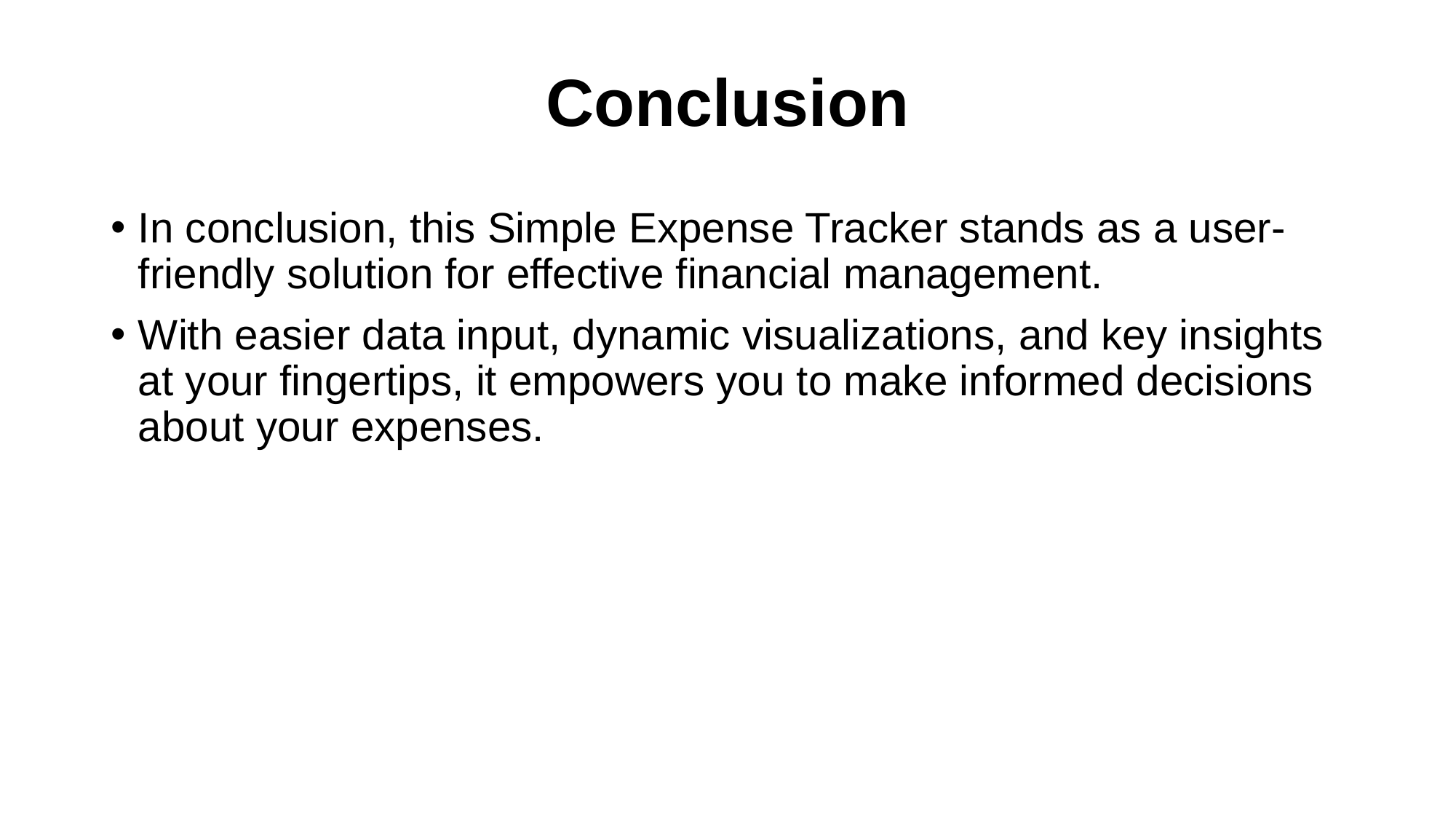

# Conclusion
In conclusion, this Simple Expense Tracker stands as a user-friendly solution for effective financial management.
With easier data input, dynamic visualizations, and key insights at your fingertips, it empowers you to make informed decisions about your expenses.